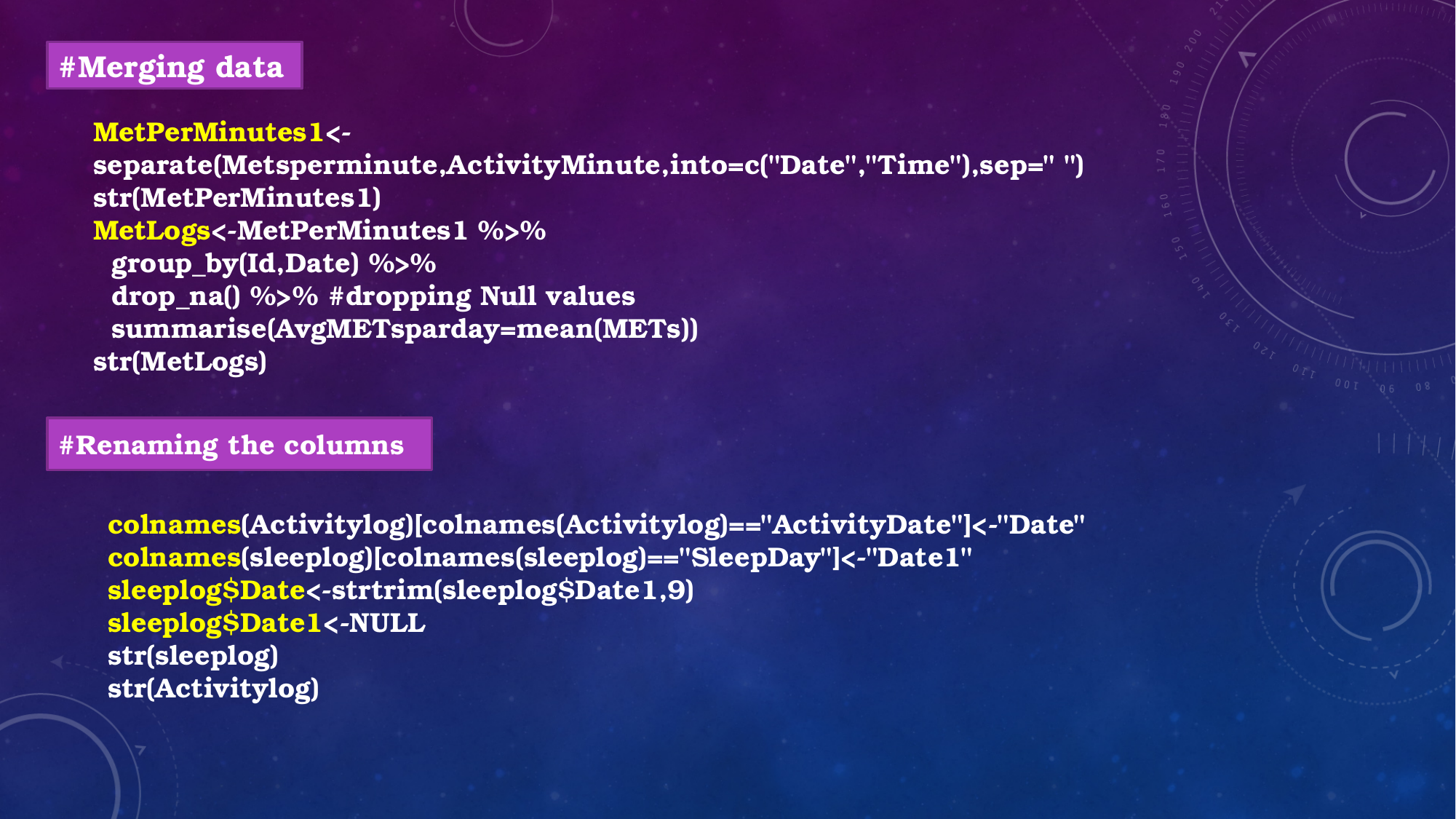

#Merging data
MetPerMinutes1<-	separate(Metsperminute,ActivityMinute,into=c("Date","Time"),sep=" ")
str(MetPerMinutes1)
MetLogs<-MetPerMinutes1 %>%
  group_by(Id,Date) %>%
  drop_na() %>% #dropping Null values
  summarise(AvgMETsparday=mean(METs))
str(MetLogs)

#Renaming the columns
colnames(Activitylog)[colnames(Activitylog)=="ActivityDate"]<-"Date"
colnames(sleeplog)[colnames(sleeplog)=="SleepDay"]<-"Date1"
sleeplog$Date<-strtrim(sleeplog$Date1,9)
sleeplog$Date1<-NULL
str(sleeplog)
str(Activitylog)